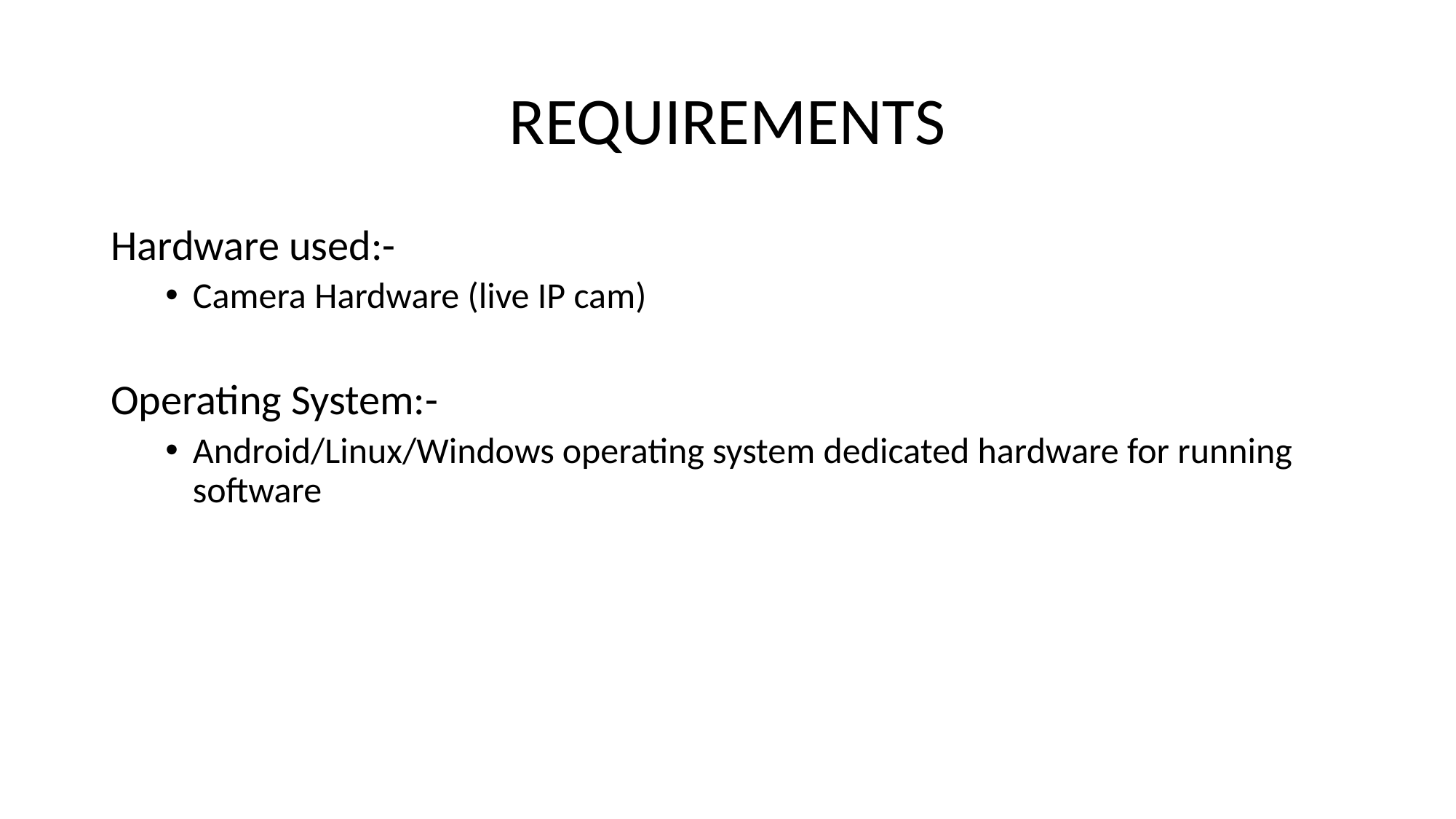

# REQUIREMENTS
Hardware used:-
Camera Hardware (live IP cam)

Operating System:-
Android/Linux/Windows operating system dedicated hardware for running software